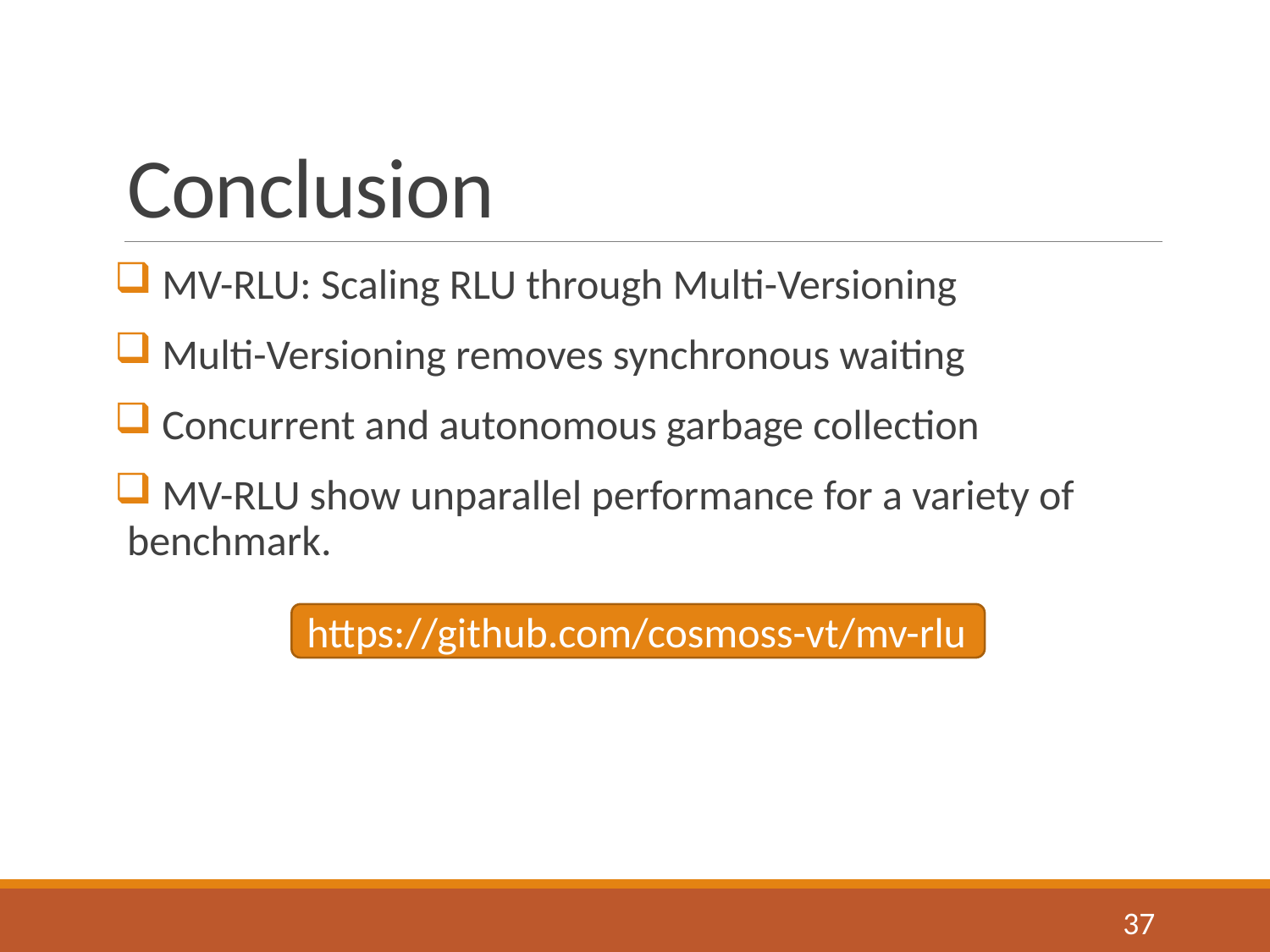

# Conclusion
 MV-RLU: Scaling RLU through Multi-Versioning
 Multi-Versioning removes synchronous waiting
 Concurrent and autonomous garbage collection
 MV-RLU show unparallel performance for a variety of benchmark.
https://github.com/cosmoss-vt/mv-rlu
37